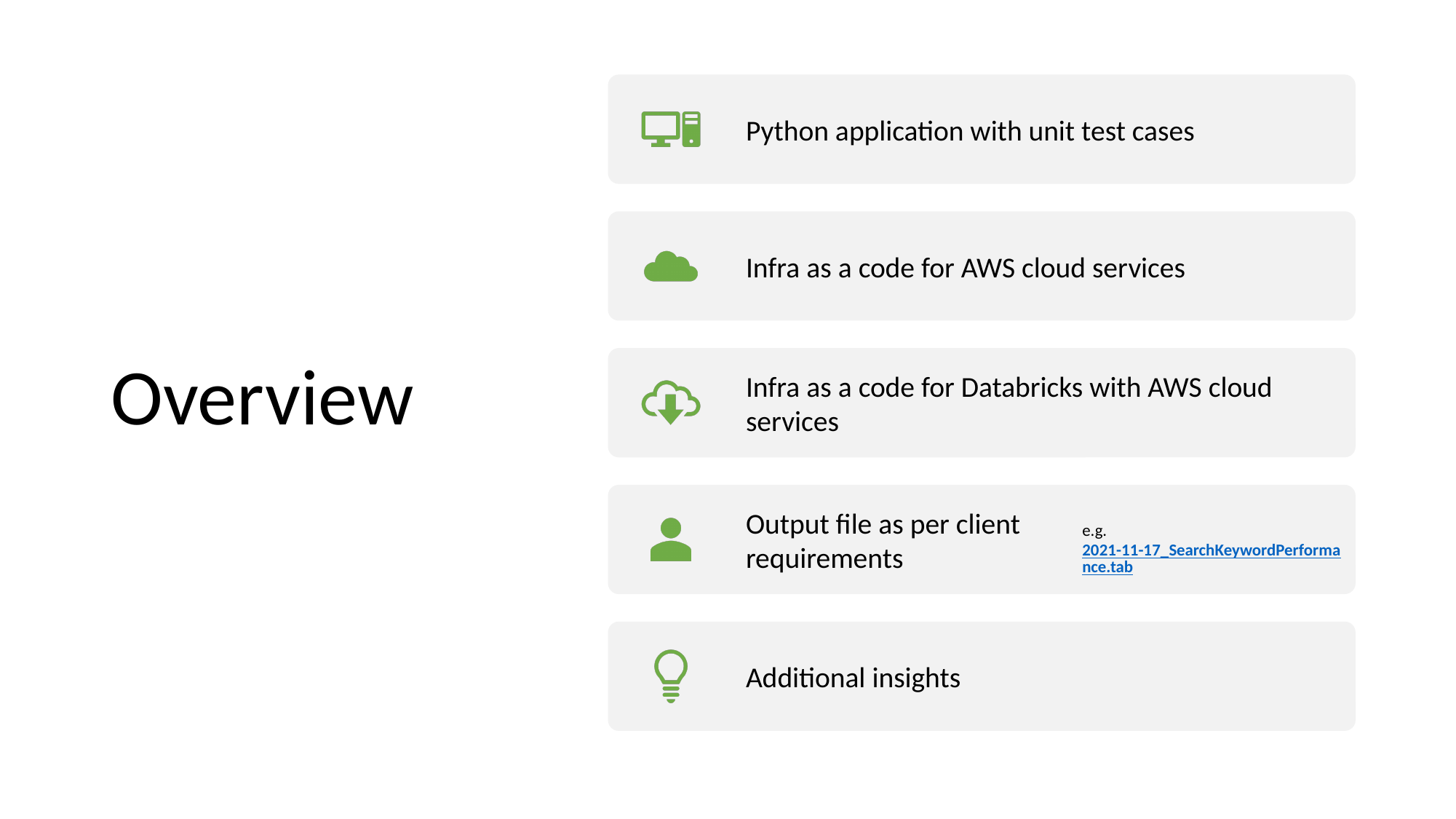

# Overview
Python application with unit test cases
Infra as a code for AWS cloud services
Infra as a code for Databricks with AWS cloud services
Output file as per client requirements
e.g. 2021-11-17_SearchKeywordPerformance.tab
Additional insights